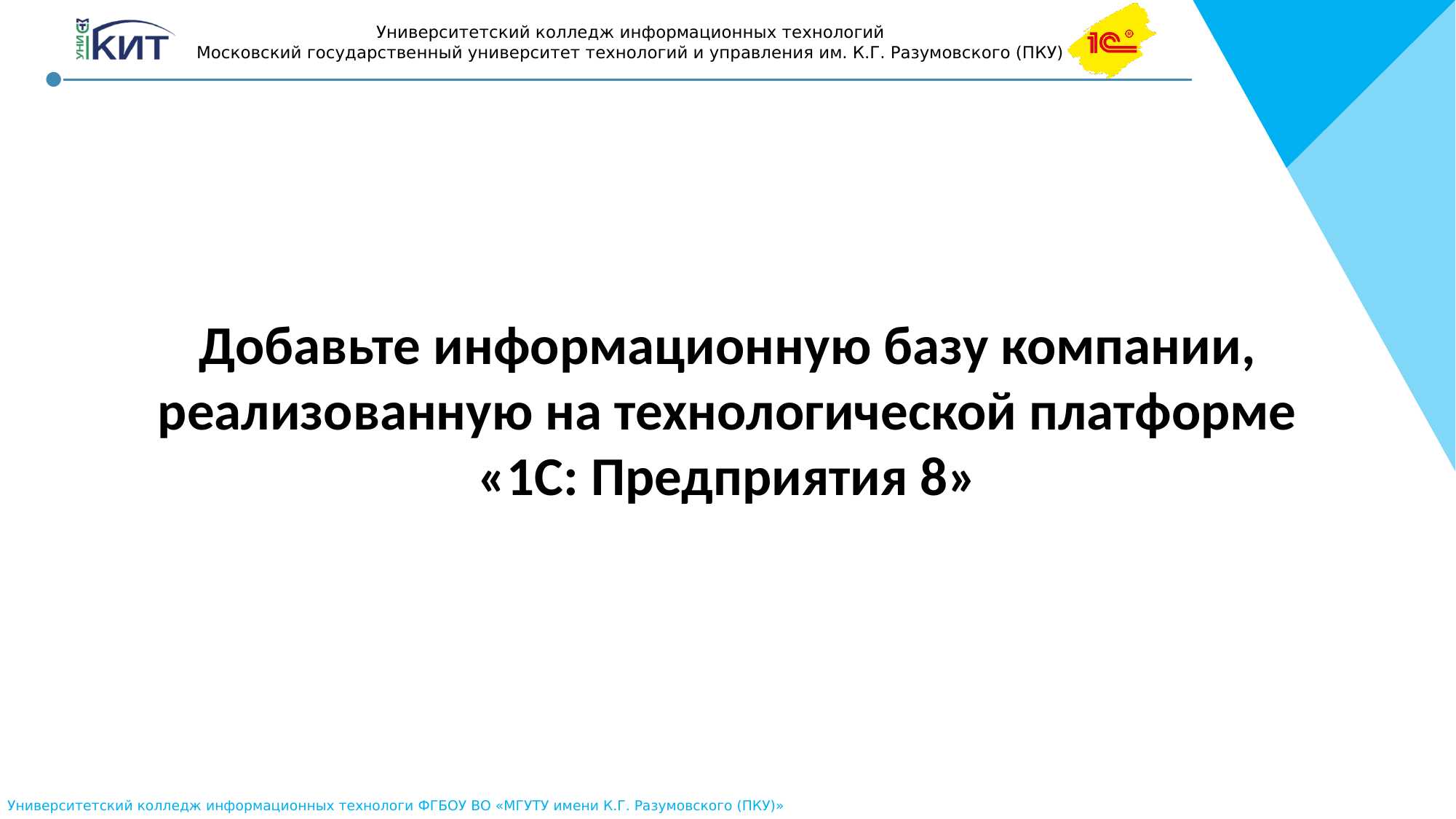

Добавьте информационную базу компании, реализованную на технологической платформе «1С: Предприятия 8»